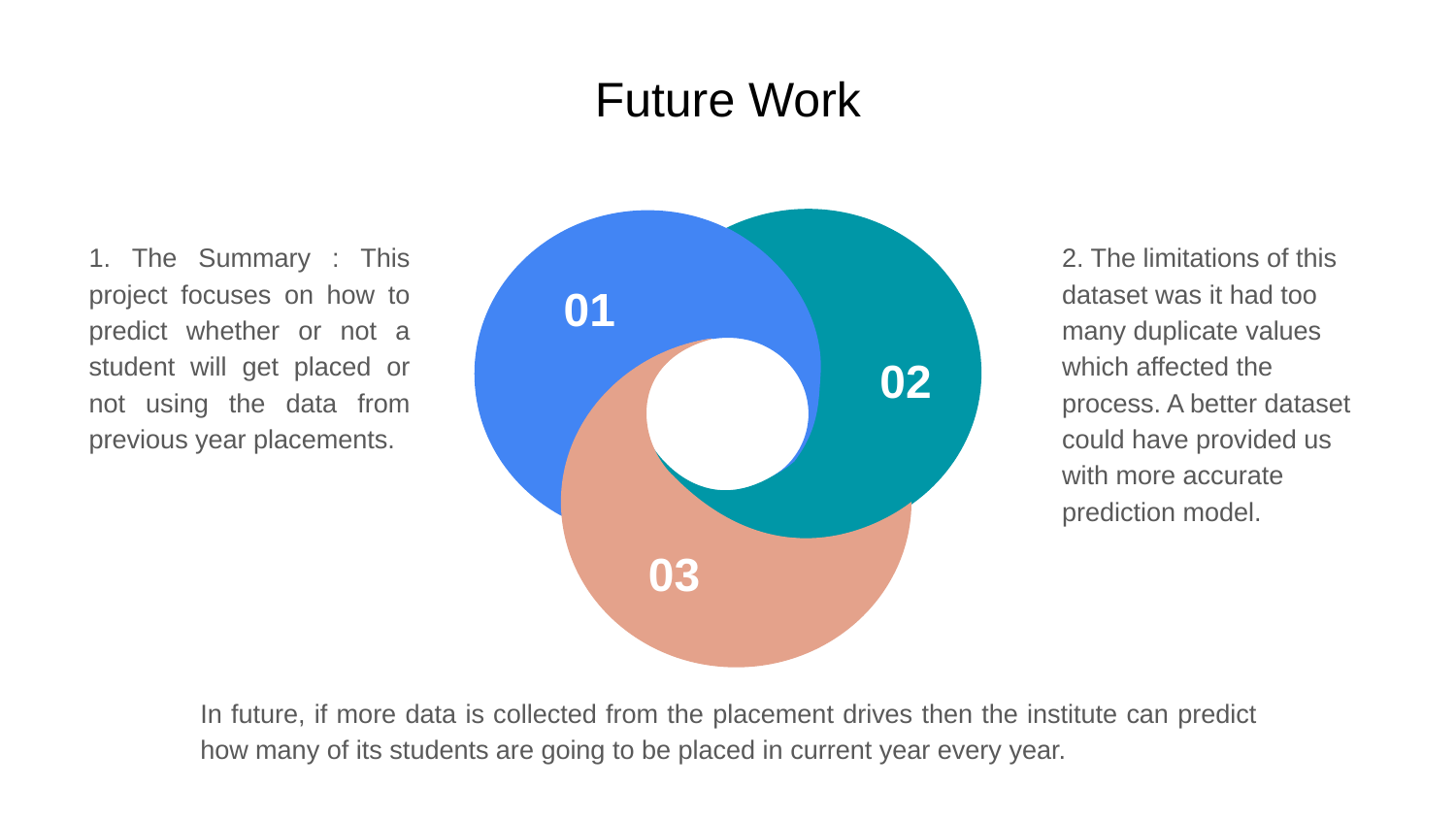

# Future Work
1. The Summary : This project focuses on how to predict whether or not a student will get placed or not using the data from previous year placements.
2. The limitations of this dataset was it had too many duplicate values which affected the process. A better dataset could have provided us with more accurate prediction model.
In future, if more data is collected from the placement drives then the institute can predict how many of its students are going to be placed in current year every year.